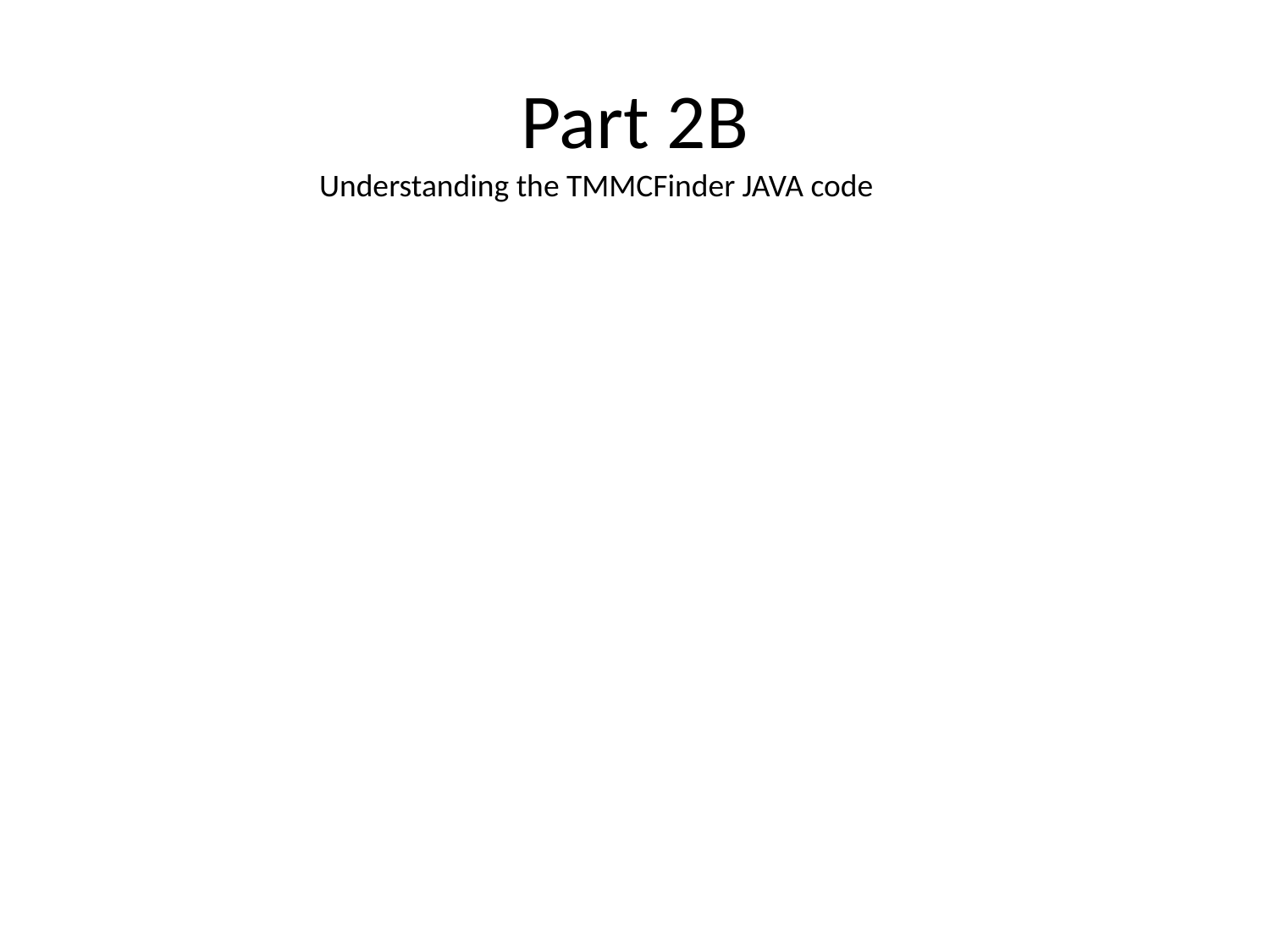

# Part 2B
Understanding the TMMCFinder JAVA code